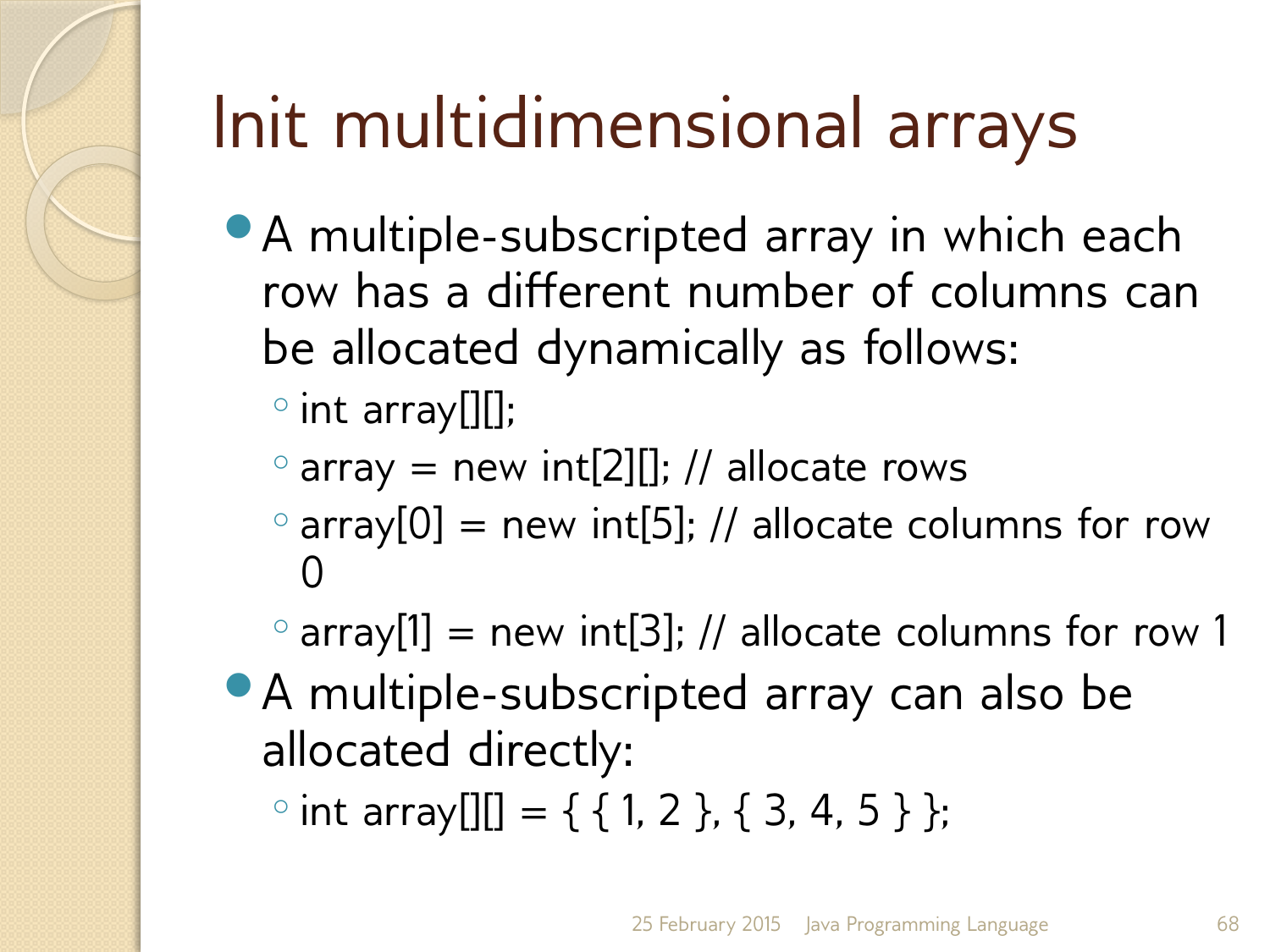

# Init multidimensional arrays
A multiple-subscripted array in which each row has a different number of columns can be allocated dynamically as follows:
int array[][];
array = new int[2][]; // allocate rows
array[0] = new int[5]; // allocate columns for row 0
array[1] = new int[3]; // allocate columns for row 1
A multiple-subscripted array can also be allocated directly:
int array[][] = { { 1, 2 }, { 3, 4, 5 } };
25 February 2015
Java Programming Language
68